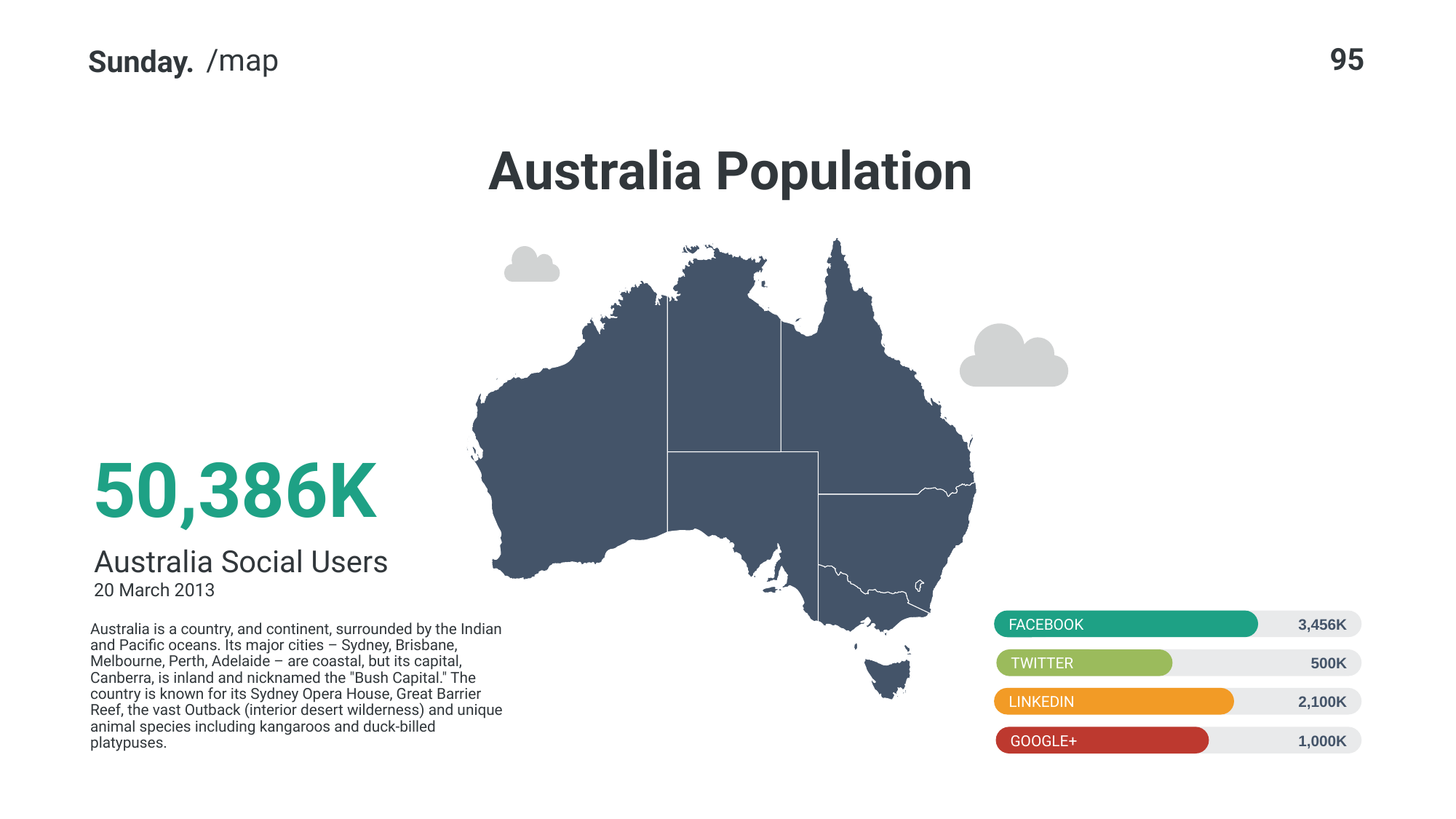

/map
# Australia Population

50,386K
Australia Social Users
20 March 2013
FACEBOOK
3,456K
Australia is a country, and continent, surrounded by the Indian and Pacific oceans. Its major cities – Sydney, Brisbane, Melbourne, Perth, Adelaide – are coastal, but its capital, Canberra, is inland and nicknamed the "Bush Capital." The country is known for its Sydney Opera House, Great Barrier Reef, the vast Outback (interior desert wilderness) and unique animal species including kangaroos and duck-billed platypuses.
TWITTER
500K
LINKEDIN
2,100K
GOOGLE+
1,000K